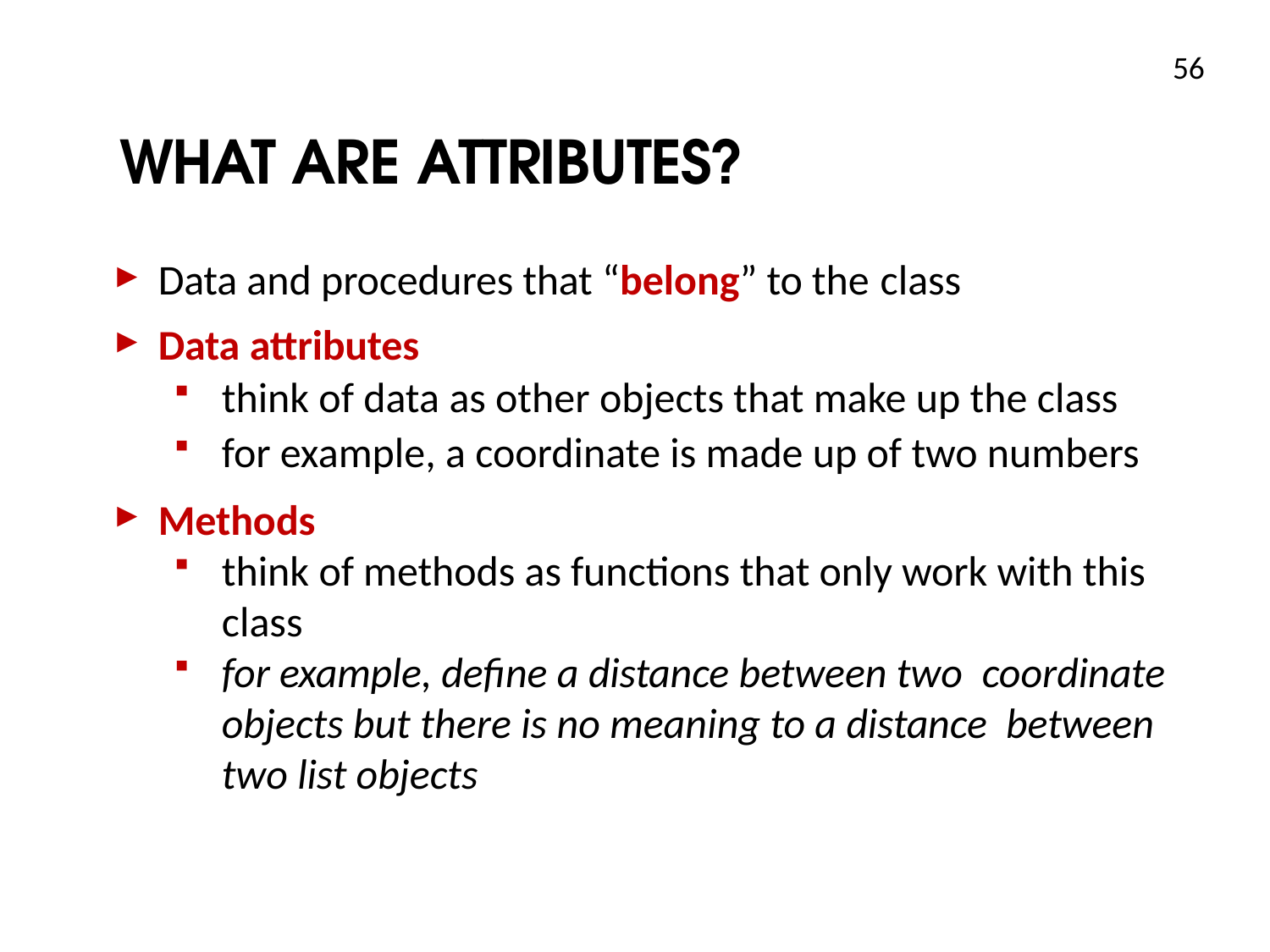

56
# WHAT ARE ATTRIBUTES?
Data and procedures that “belong” to the class
Data attributes
think of data as other objects that make up the class
for example, a coordinate is made up of two numbers
Methods
think of methods as functions that only work with this class
for example, define a distance between two  coordinate objects but there is no meaning to a distance  between two list objects